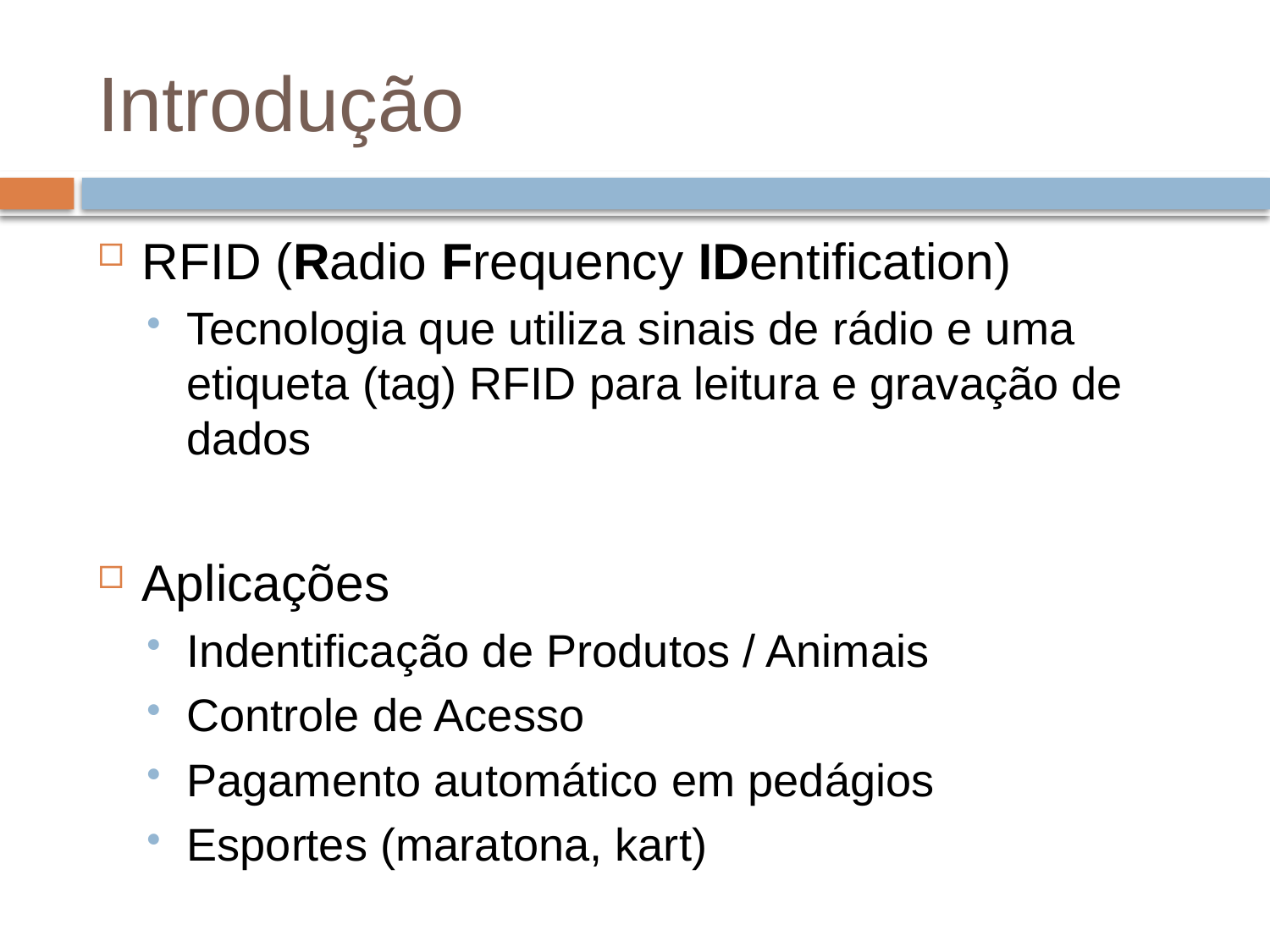

# Introdução
RFID (Radio Frequency IDentification)
Tecnologia que utiliza sinais de rádio e uma etiqueta (tag) RFID para leitura e gravação de dados

Aplicações
Indentificação de Produtos / Animais
Controle de Acesso
Pagamento automático em pedágios
Esportes (maratona, kart)